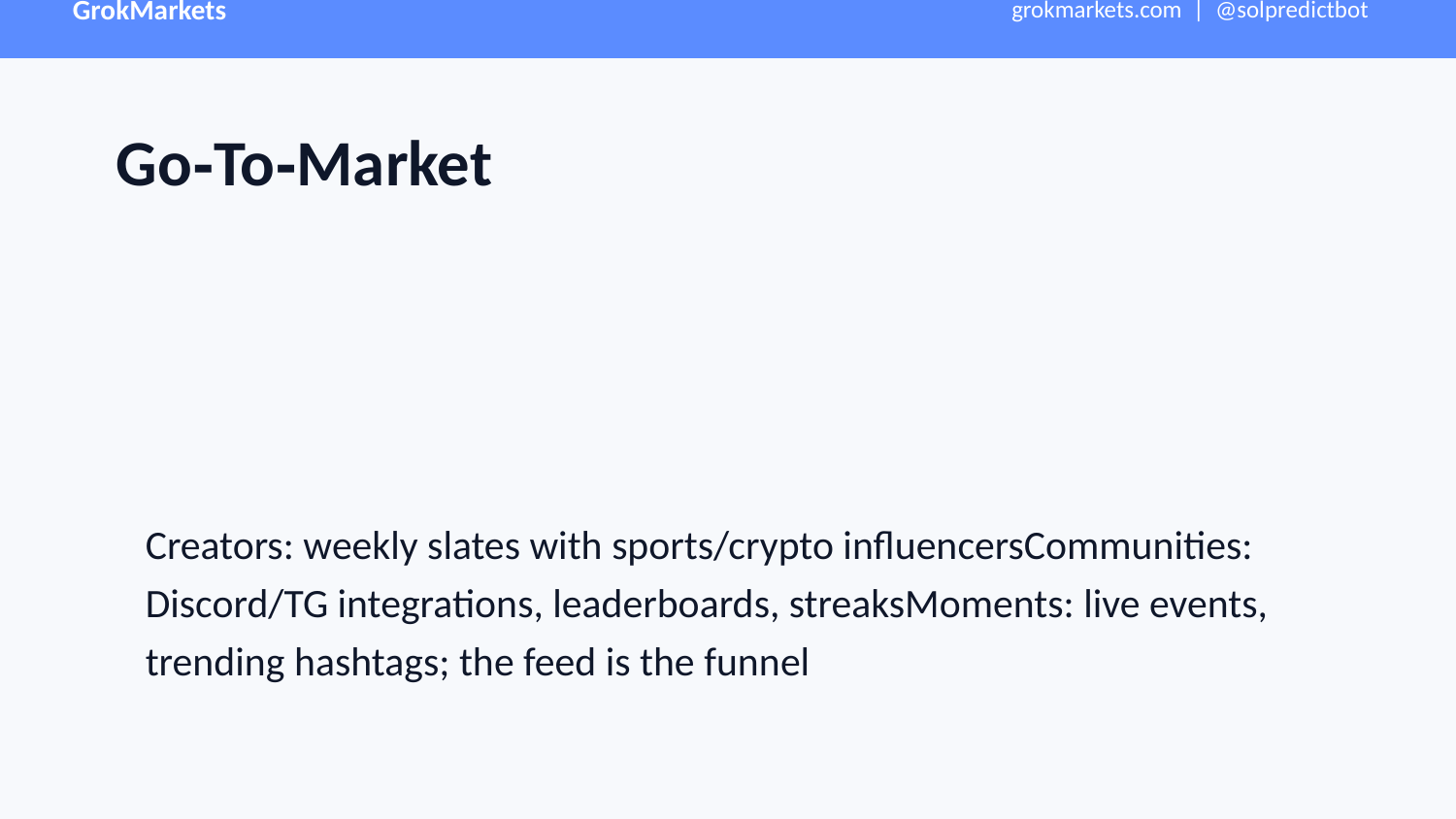

Go‑To‑Market
Creators: weekly slates with sports/crypto influencersCommunities: Discord/TG integrations, leaderboards, streaksMoments: live events, trending hashtags; the feed is the funnel